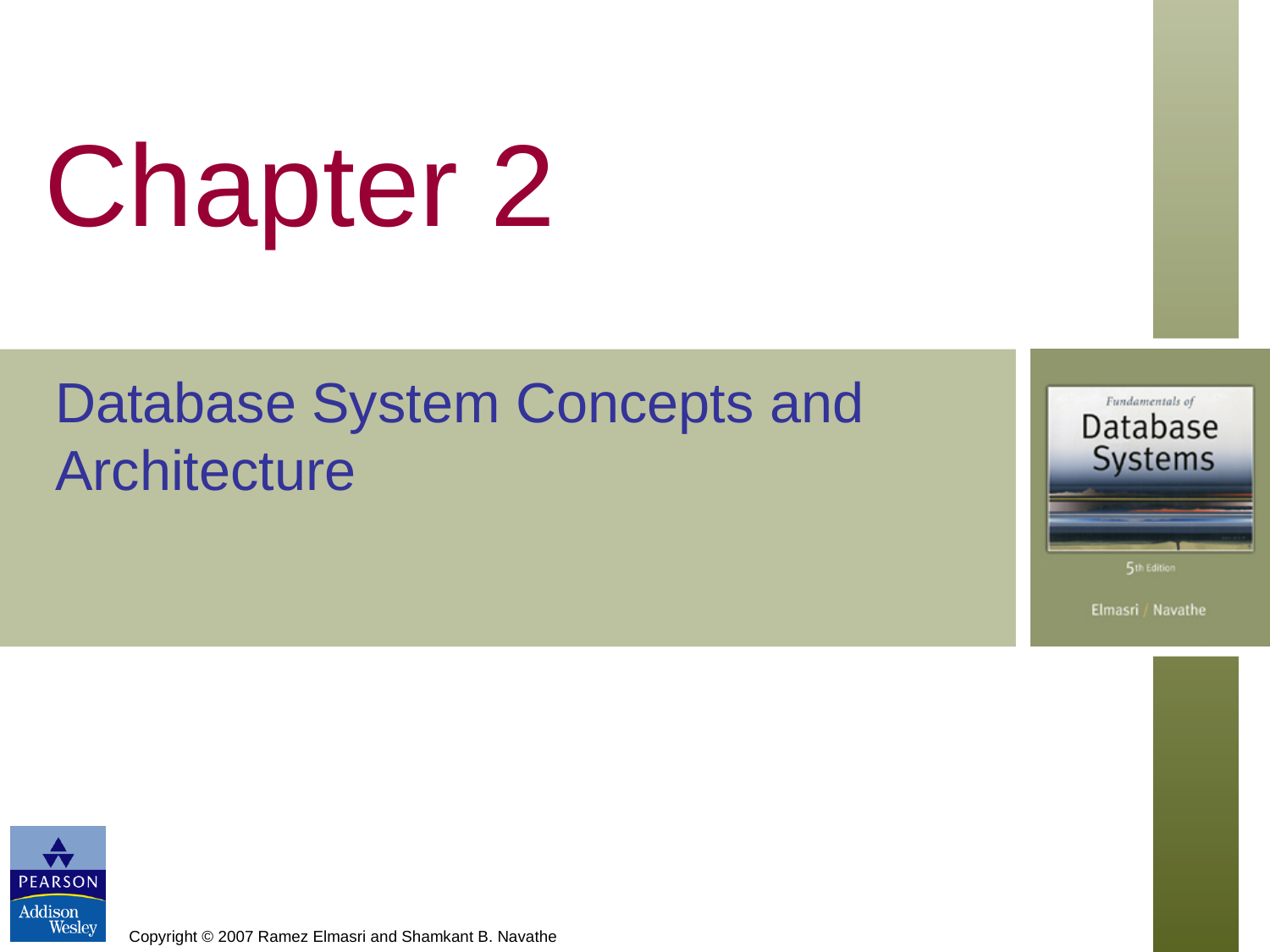

# Chapter 2
Database System Concepts and Architecture
Copyright © 2007 Ramez Elmasri and Shamkant B. Navathe